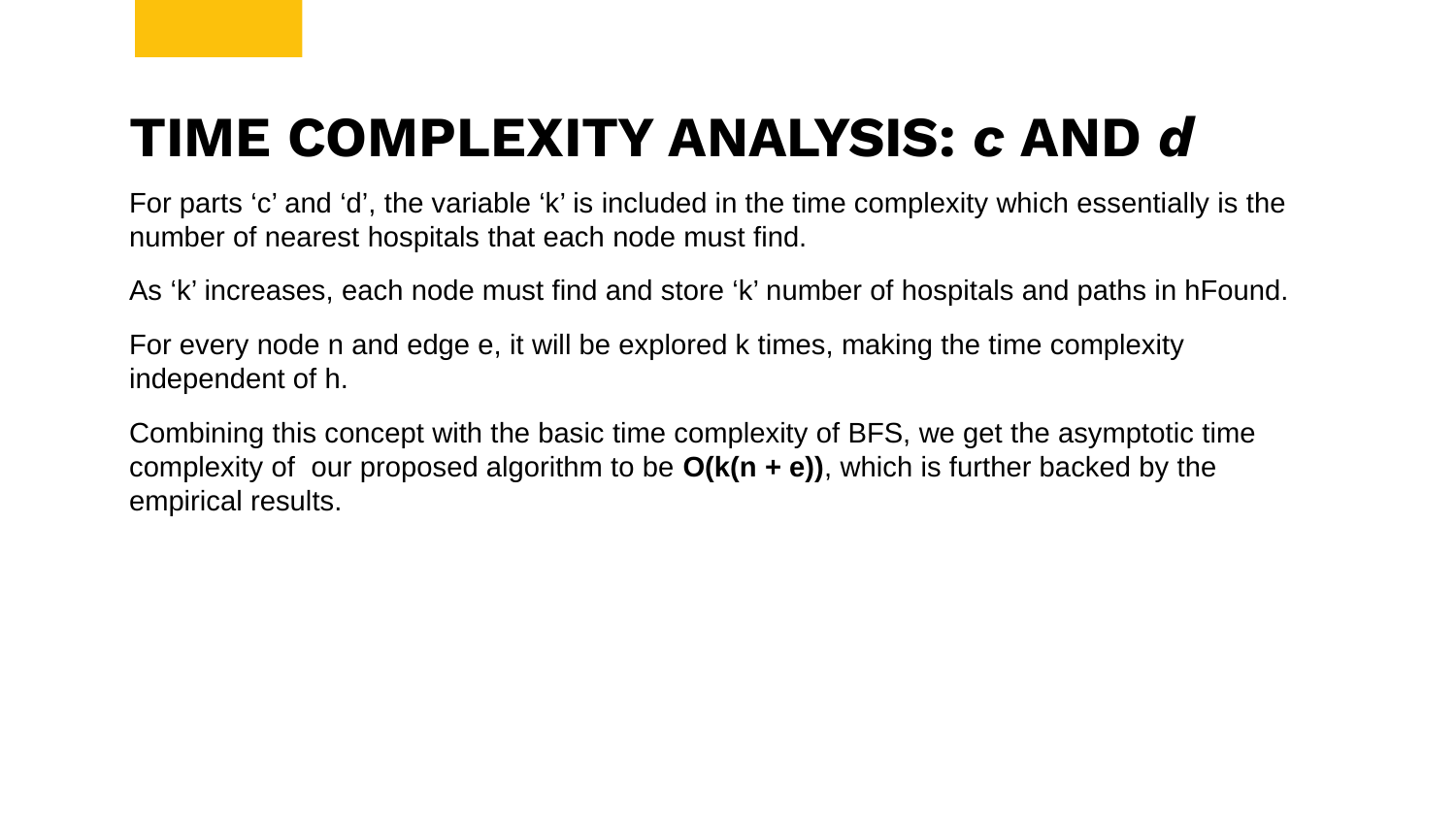

# TIME COMPLEXITY ANALYSIS: c AND d
For parts ‘c’ and ‘d’, the variable ‘k’ is included in the time complexity which essentially is the number of nearest hospitals that each node must find.
As ‘k’ increases, each node must find and store ‘k’ number of hospitals and paths in hFound.
For every node n and edge e, it will be explored k times, making the time complexity independent of h.
Combining this concept with the basic time complexity of BFS, we get the asymptotic time complexity of  our proposed algorithm to be O(k(n + e)), which is further backed by the empirical results.